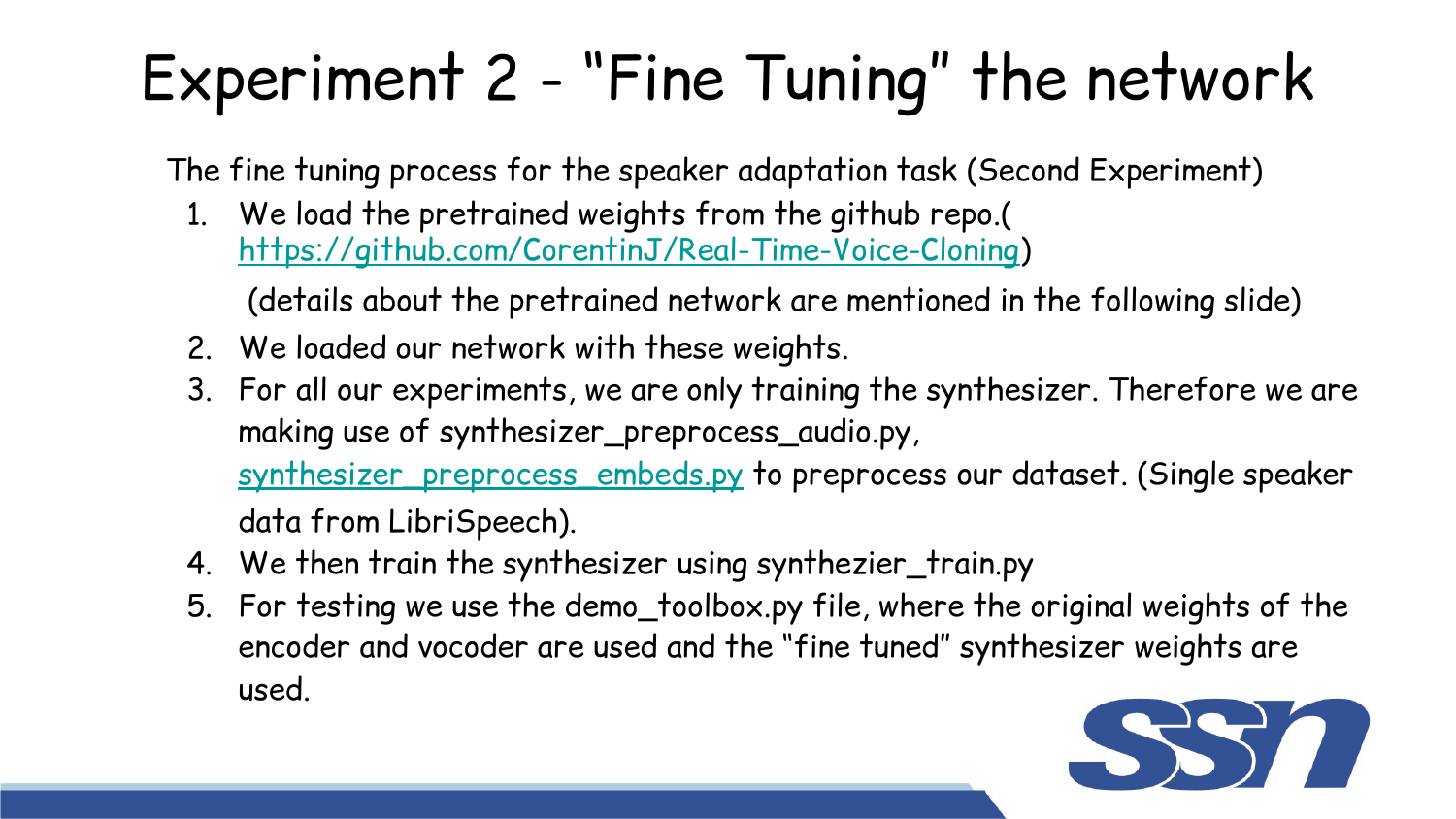

# Experiment 2 - “Fine Tuning” the network
The fine tuning process for the speaker adaptation task (Second Experiment)
We load the pretrained weights from the github repo.(https://github.com/CorentinJ/Real-Time-Voice-Cloning)
 (details about the pretrained network are mentioned in the following slide)
We loaded our network with these weights.
For all our experiments, we are only training the synthesizer. Therefore we are making use of synthesizer_preprocess_audio.py, synthesizer_preprocess_embeds.py to preprocess our dataset. (Single speaker data from LibriSpeech).
We then train the synthesizer using synthezier_train.py
For testing we use the demo_toolbox.py file, where the original weights of the encoder and vocoder are used and the “fine tuned” synthesizer weights are used.